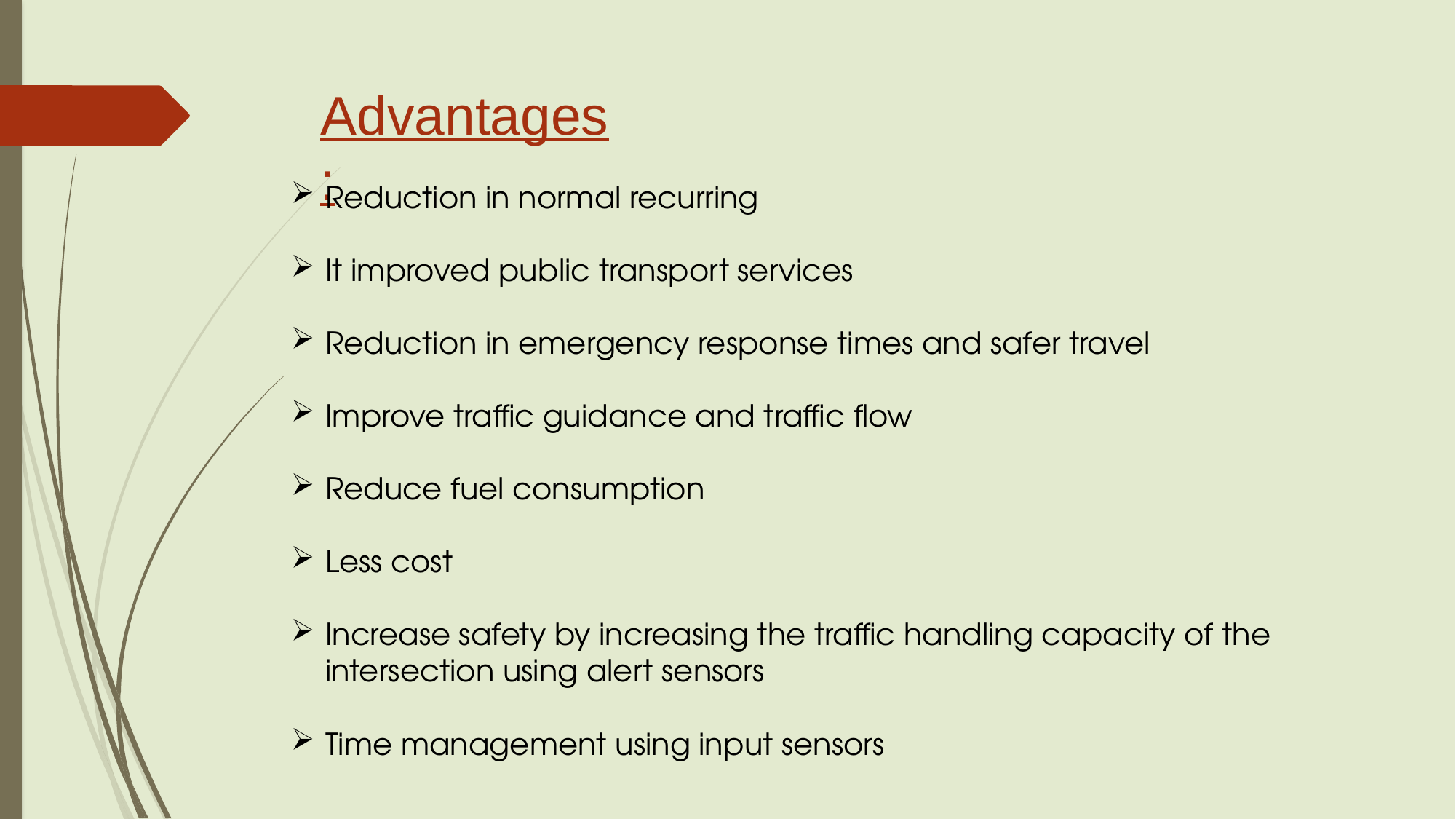

# Advantages:
Reduction in normal recurring

It improved public transport services

Reduction in emergency response times and safer travel

Improve traffic guidance and traffic flow

Reduce fuel consumption

Less cost

Increase safety by increasing the traffic handling capacity of the intersection using alert sensors

Time management using input sensors